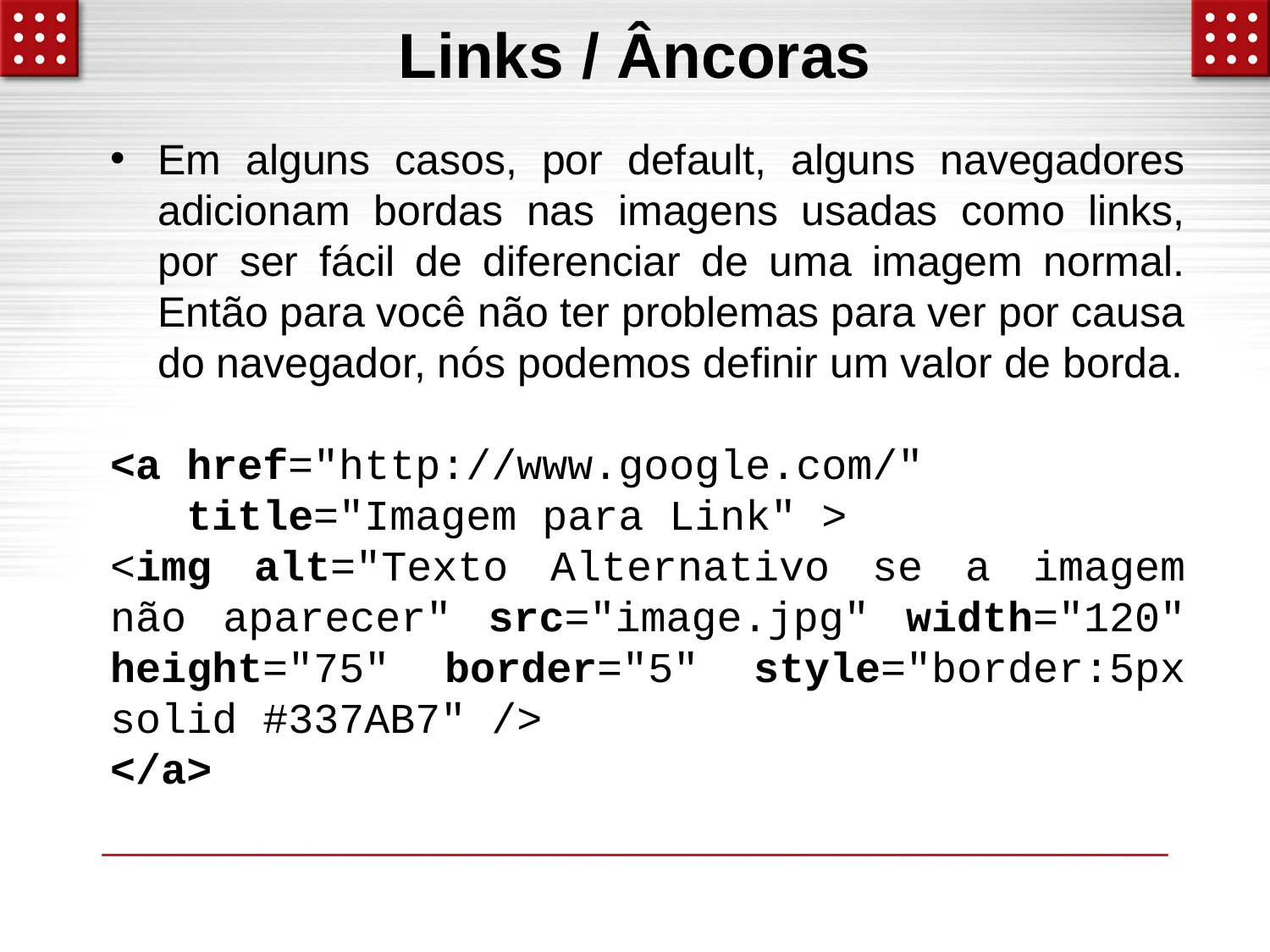

# Links / Âncoras
Em alguns casos, por default, alguns navegadores adicionam bordas nas imagens usadas como links, por ser fácil de diferenciar de uma imagem normal. Então para você não ter problemas para ver por causa do navegador, nós podemos definir um valor de borda.

<a href="http://www.google.com/"
   title="Imagem para Link" >
<img alt="Texto Alternativo se a imagem não aparecer" src="image.jpg" width="120" height="75" border="5" style="border:5px solid #337AB7" />
</a>